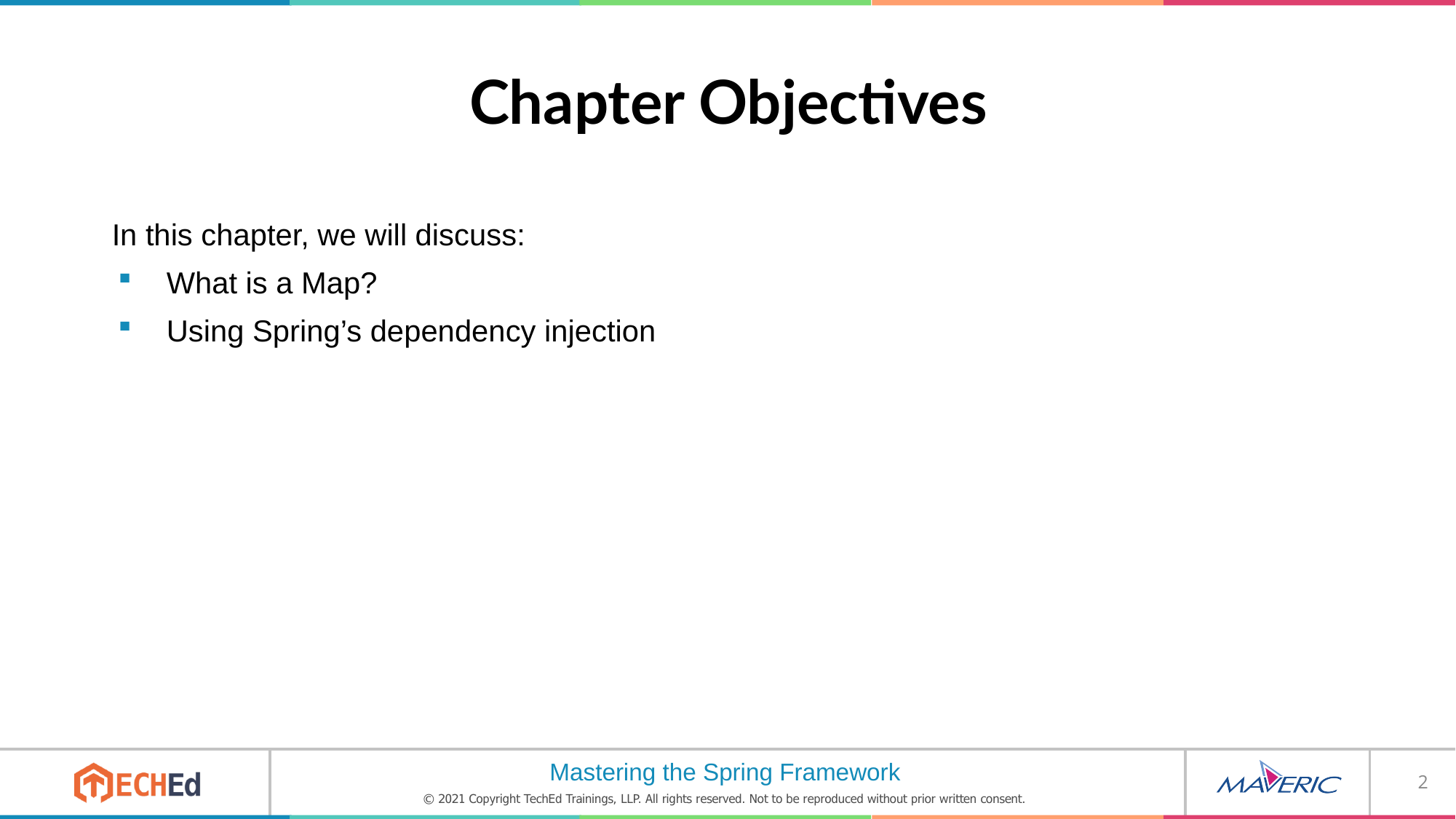

# Chapter Objectives
In this chapter, we will discuss:
What is a Map?
Using Spring’s dependency injection